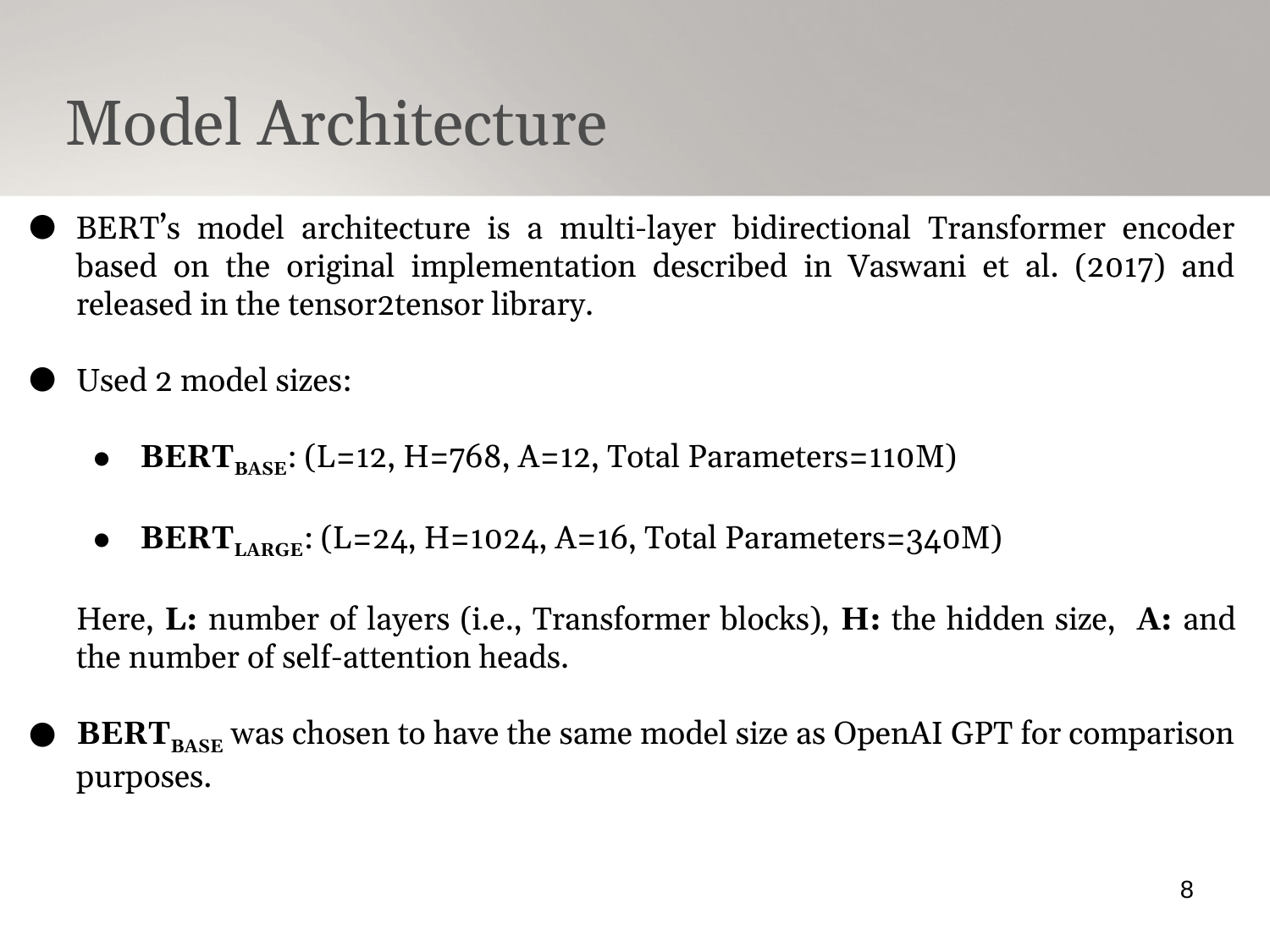

Model Architecture
BERT’s model architecture is a multi-layer bidirectional Transformer encoder based on the original implementation described in Vaswani et al. (2017) and released in the tensor2tensor library.

Used 2 model sizes:

BERTBASE: (L=12, H=768, A=12, Total Parameters=110M)

BERTLARGE: (L=24, H=1024, A=16, Total Parameters=340M)

Here, L: number of layers (i.e., Transformer blocks), H: the hidden size,  A: and the number of self-attention heads.

BERTBASE was chosen to have the same model size as OpenAI GPT for comparison purposes.
8